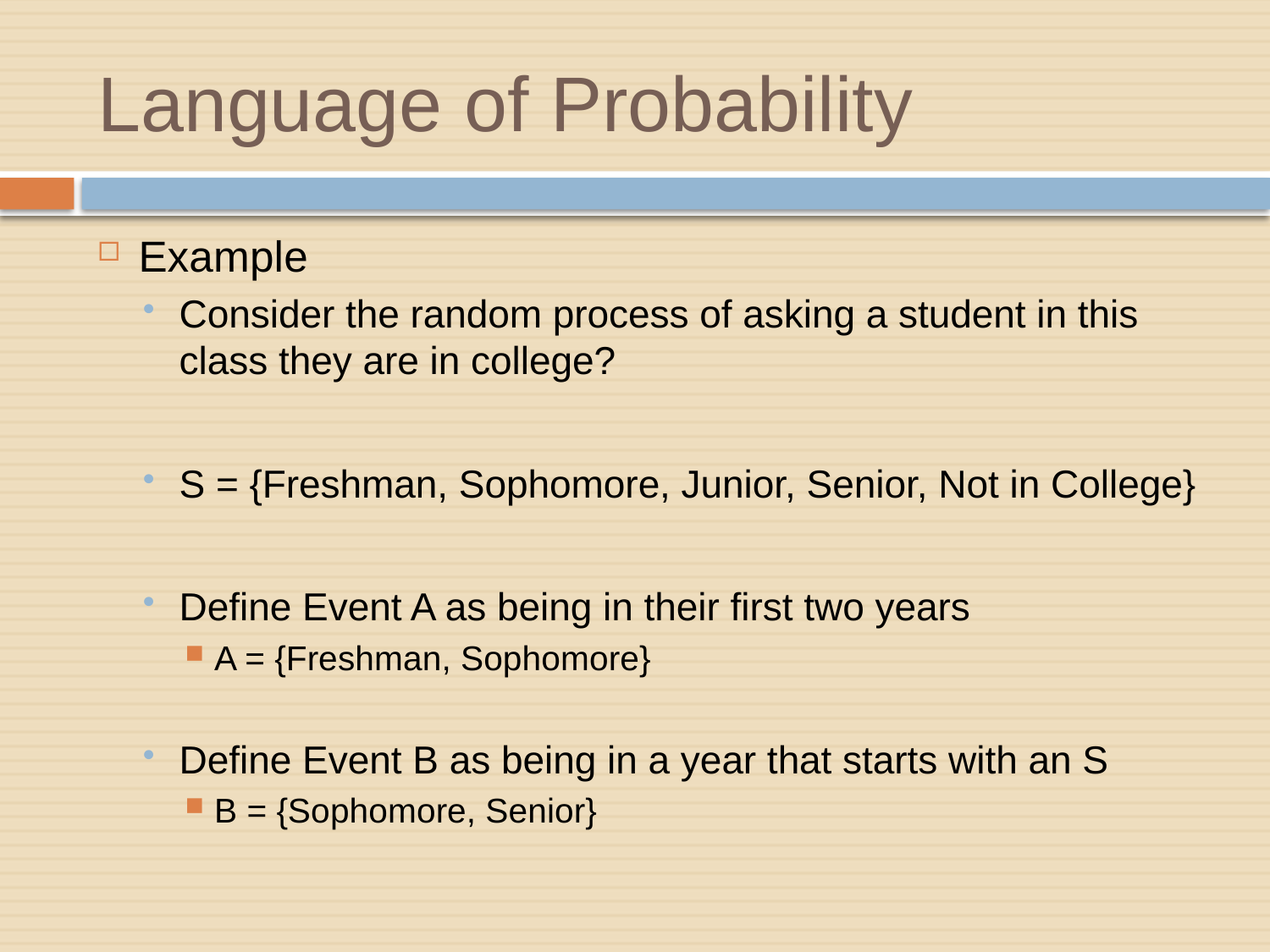

# Language of Probability
Example
Consider the random process of asking a student in this class they are in college?

S = {Freshman, Sophomore, Junior, Senior, Not in College}

Define Event A as being in their first two years
A = {Freshman, Sophomore}

Define Event B as being in a year that starts with an S
B = {Sophomore, Senior}